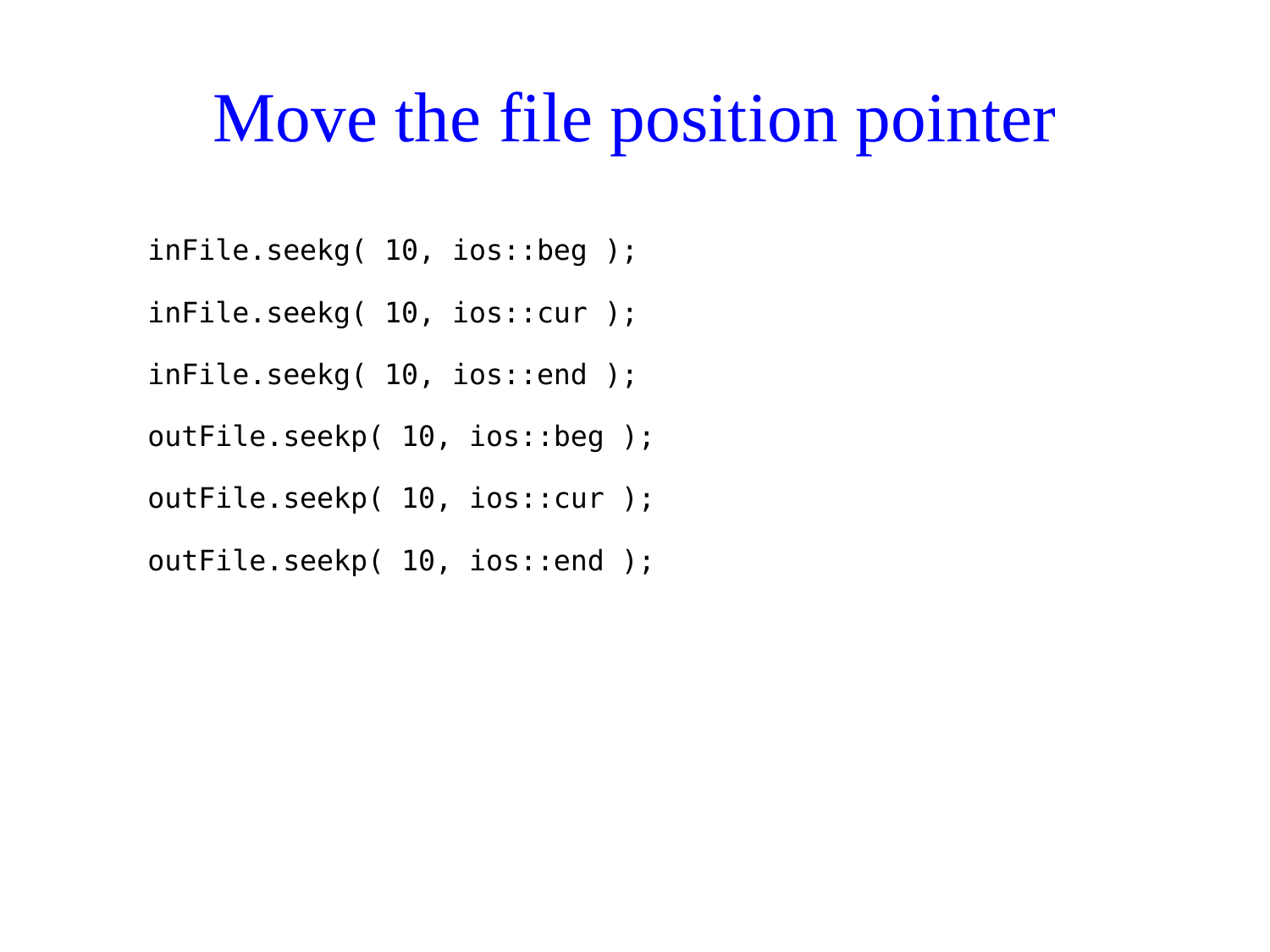

# Move the file position pointer
inFile.seekg( 10, ios::beg );
inFile.seekg( 10, ios::cur );
inFile.seekg( 10, ios::end );
outFile.seekp( 10, ios::beg );
outFile.seekp( 10, ios::cur );
outFile.seekp( 10, ios::end );